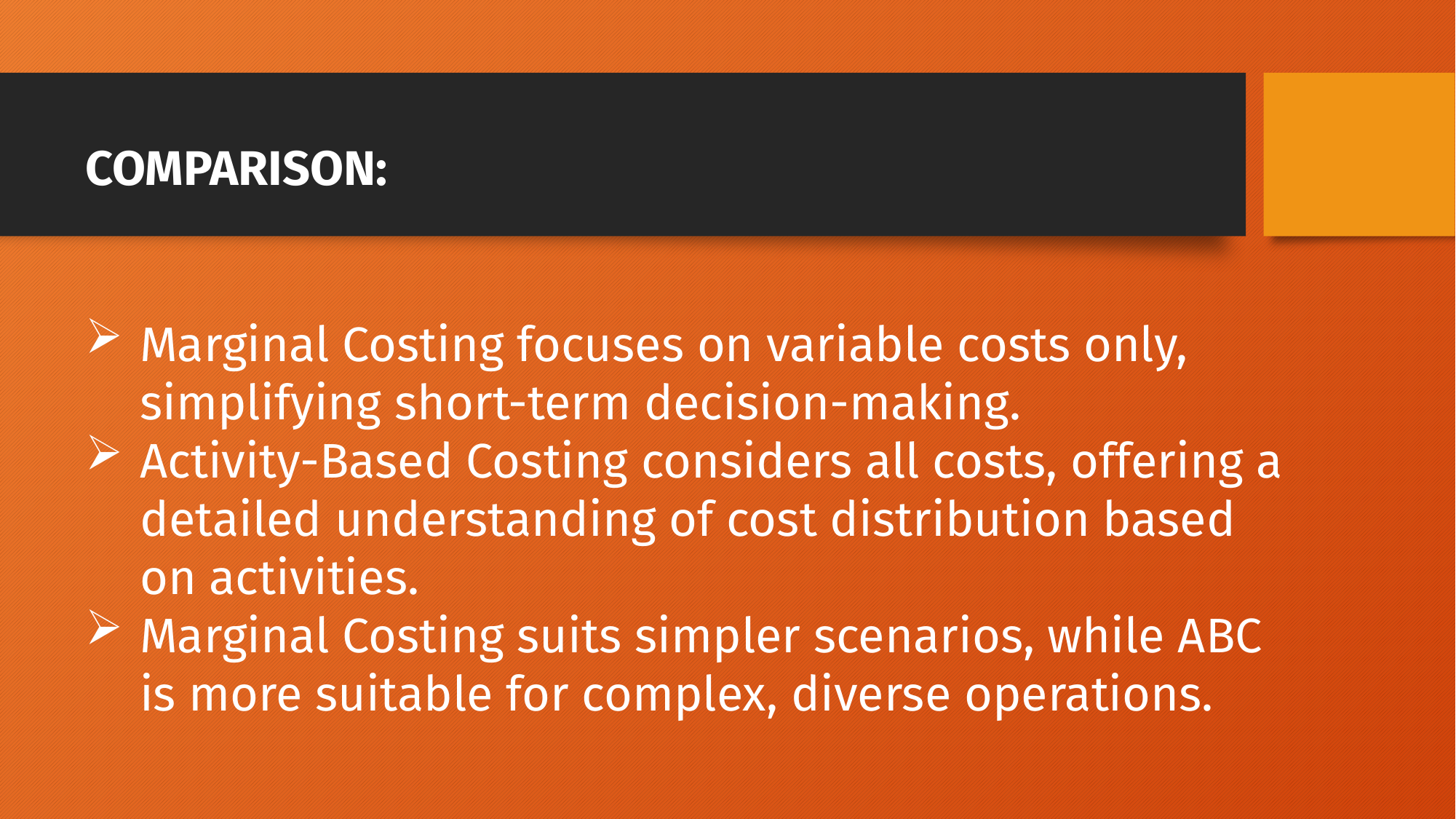

COMPARISON:
Marginal Costing focuses on variable costs only, simplifying short-term decision-making.
Activity-Based Costing considers all costs, offering a detailed understanding of cost distribution based on activities.
Marginal Costing suits simpler scenarios, while ABC is more suitable for complex, diverse operations.